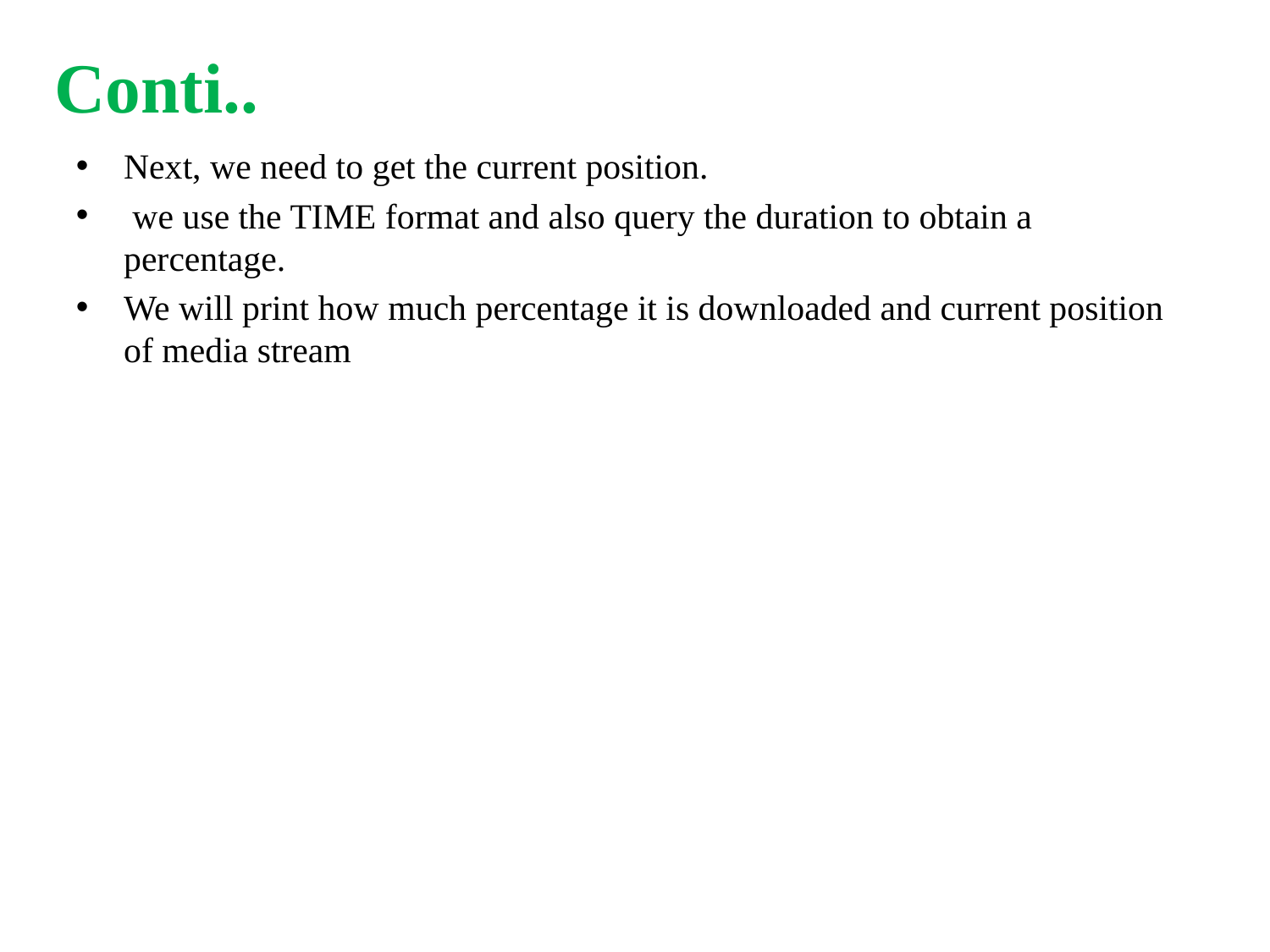

Conti..
Next, we need to get the current position.
 we use the TIME format and also query the duration to obtain a percentage.
We will print how much percentage it is downloaded and current position of media stream